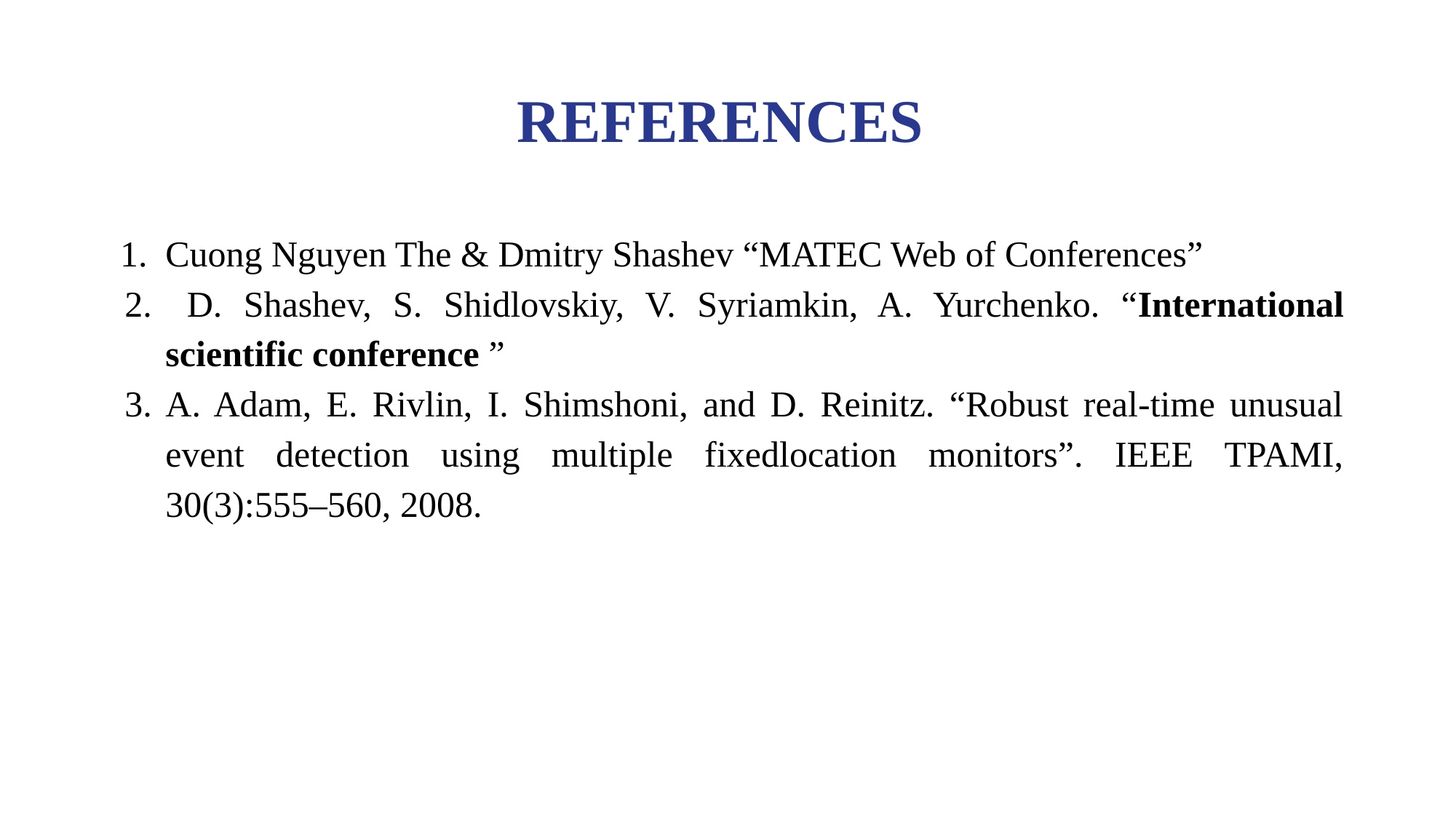

# REFERENCES
Cuong Nguyen The & Dmitry Shashev “MATEC Web of Conferences”
 D. Shashev, S. Shidlovskiy, V. Syriamkin, A. Yurchenko. “International scientific conference ”
A. Adam, E. Rivlin, I. Shimshoni, and D. Reinitz. “Robust real-time unusual event detection using multiple fixedlocation monitors”. IEEE TPAMI, 30(3):555–560, 2008.